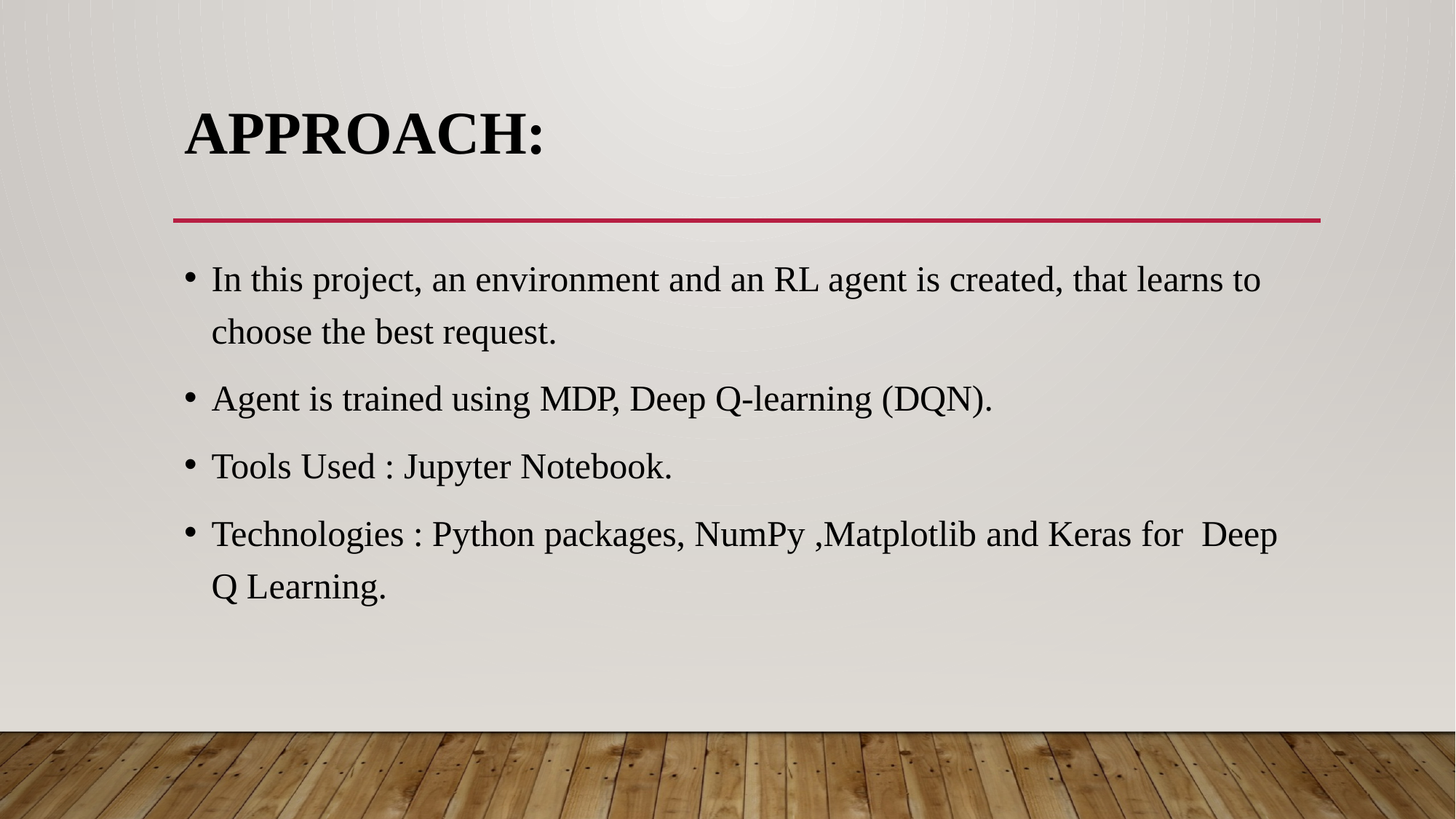

# Approach:
In this project, an environment and an RL agent is created, that learns to choose the best request.
Agent is trained using MDP, Deep Q-learning (DQN).
Tools Used : Jupyter Notebook.
Technologies : Python packages, NumPy ,Matplotlib and Keras for  Deep Q Learning.